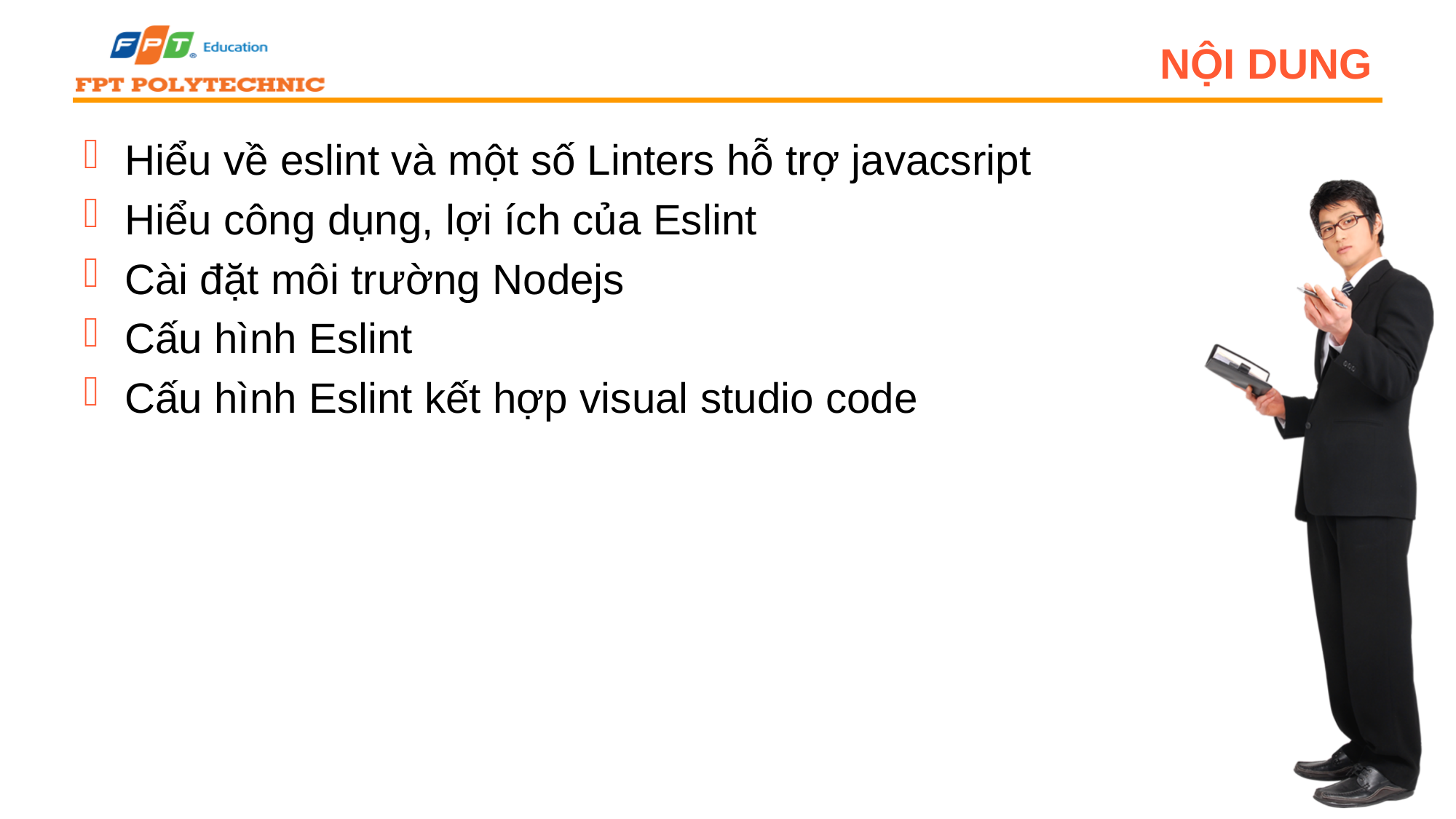

# Nội dung
Hiểu về eslint và một số Linters hỗ trợ javacsript
Hiểu công dụng, lợi ích của Eslint
Cài đặt môi trường Nodejs
Cấu hình Eslint
Cấu hình Eslint kết hợp visual studio code